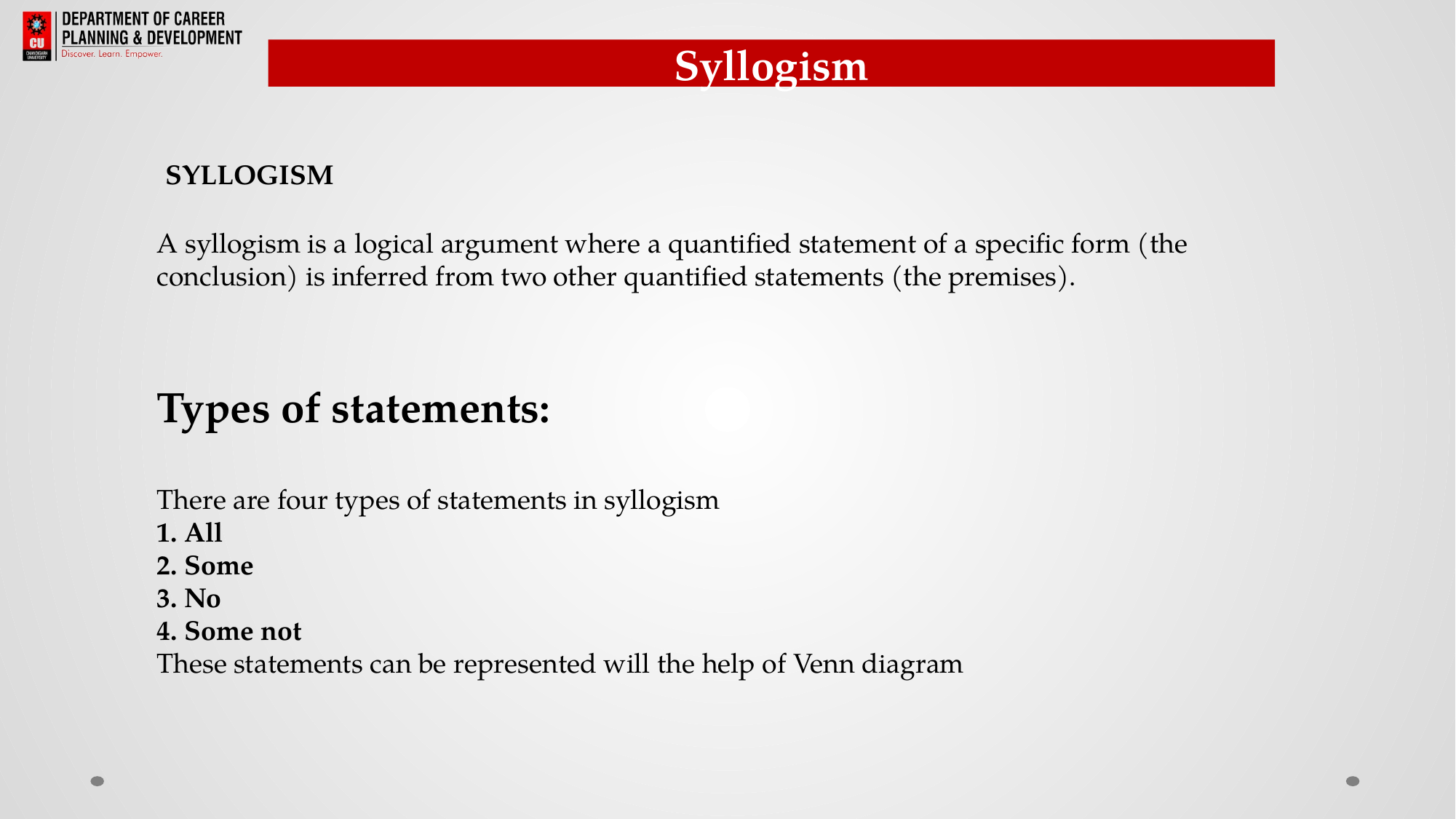

Syllogism

SYLLOGISM
A syllogism is a logical argument where a quantified statement of a specific form (the conclusion) is inferred from two other quantified statements (the premises).
Types of statements:

There are four types of statements in syllogism
1. All
2. Some
3. No
4. Some not
These statements can be represented will the help of Venn diagram